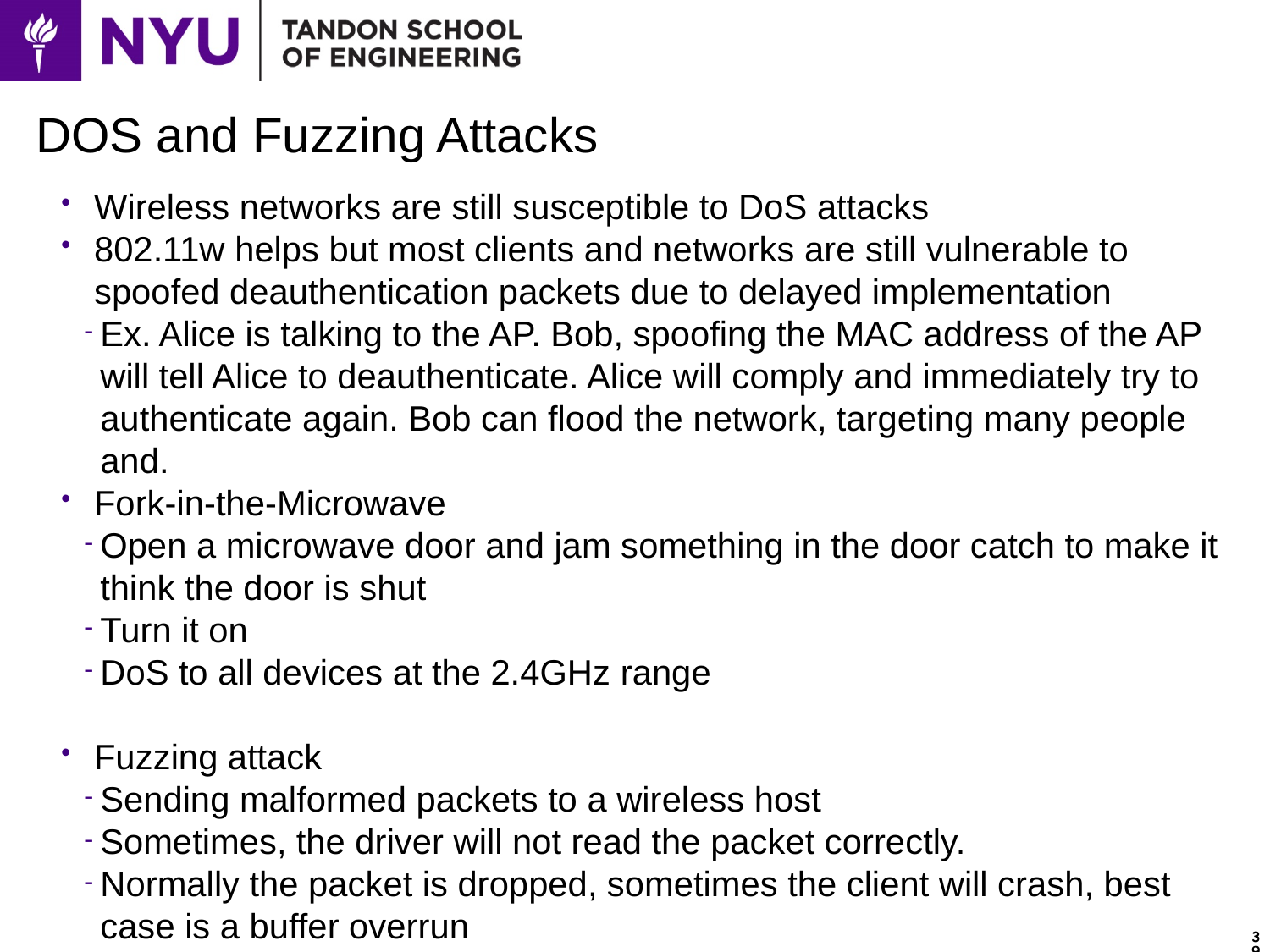

# DOS and Fuzzing Attacks
Wireless networks are still susceptible to DoS attacks
802.11w helps but most clients and networks are still vulnerable to spoofed deauthentication packets due to delayed implementation
Ex. Alice is talking to the AP. Bob, spoofing the MAC address of the AP will tell Alice to deauthenticate. Alice will comply and immediately try to authenticate again. Bob can flood the network, targeting many people and.
Fork-in-the-Microwave
Open a microwave door and jam something in the door catch to make it think the door is shut
Turn it on
DoS to all devices at the 2.4GHz range

Fuzzing attack
Sending malformed packets to a wireless host
Sometimes, the driver will not read the packet correctly.
Normally the packet is dropped, sometimes the client will crash, best case is a buffer overrun

39